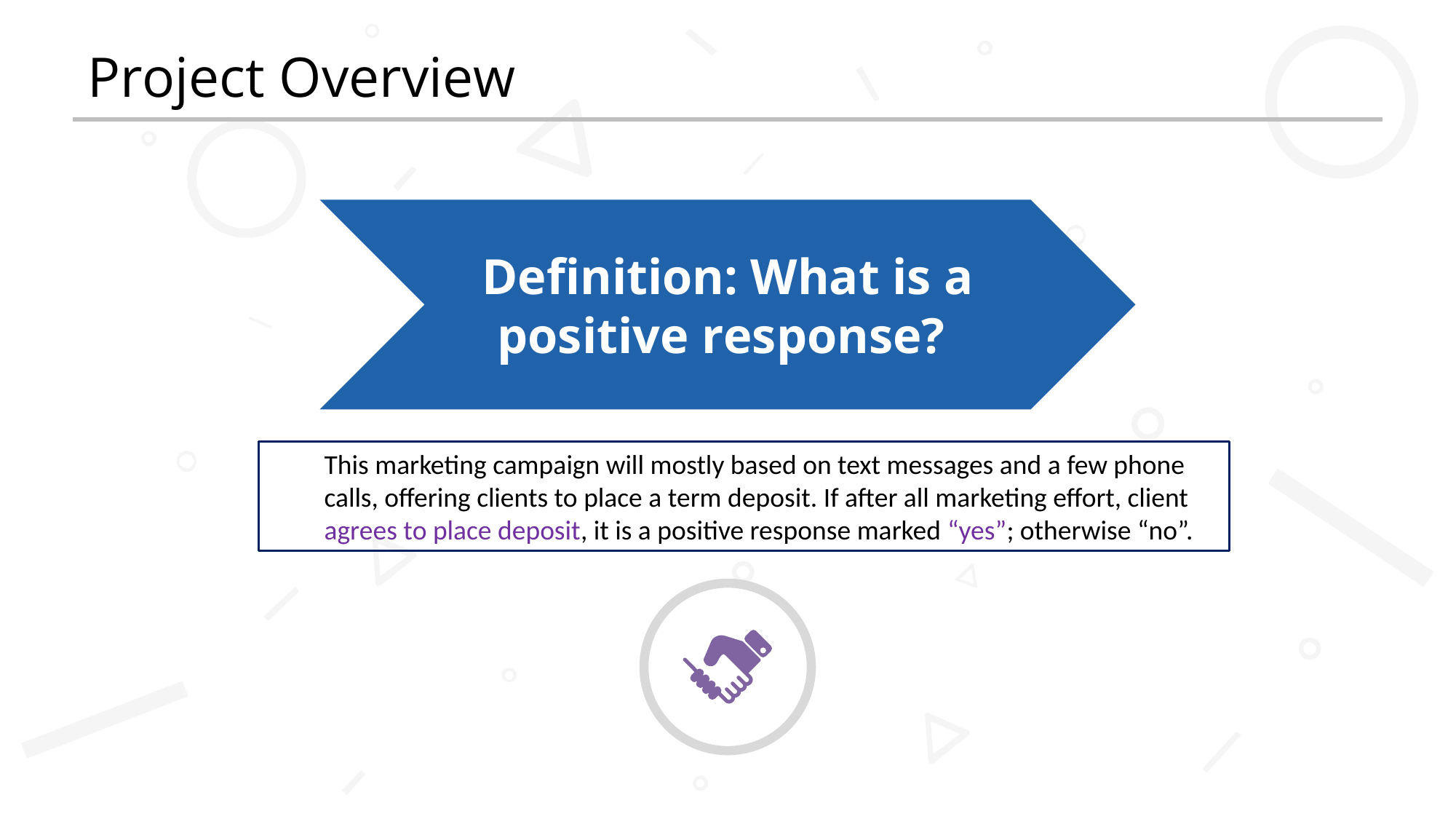

# Project Overview
Definition: What is a positive response?
This marketing campaign will mostly based on text messages and a few phone calls, offering clients to place a term deposit. If after all marketing effort, client agrees to place deposit, it is a positive response marked “yes”; otherwise “no”.